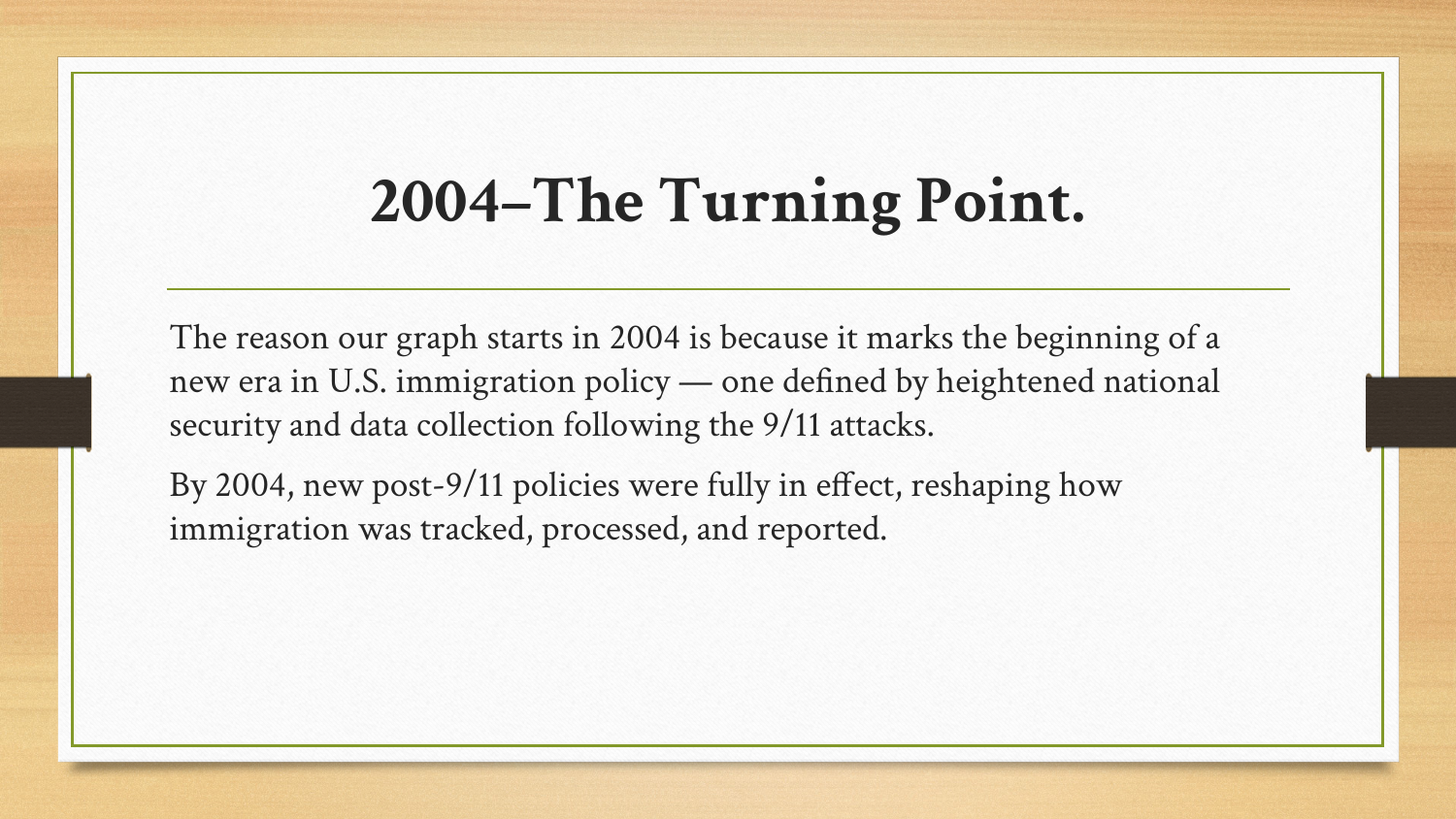

# 2004–The Turning Point.
The reason our graph starts in 2004 is because it marks the beginning of a new era in U.S. immigration policy — one defined by heightened national security and data collection following the 9/11 attacks.
By 2004, new post-9/11 policies were fully in effect, reshaping how immigration was tracked, processed, and reported.